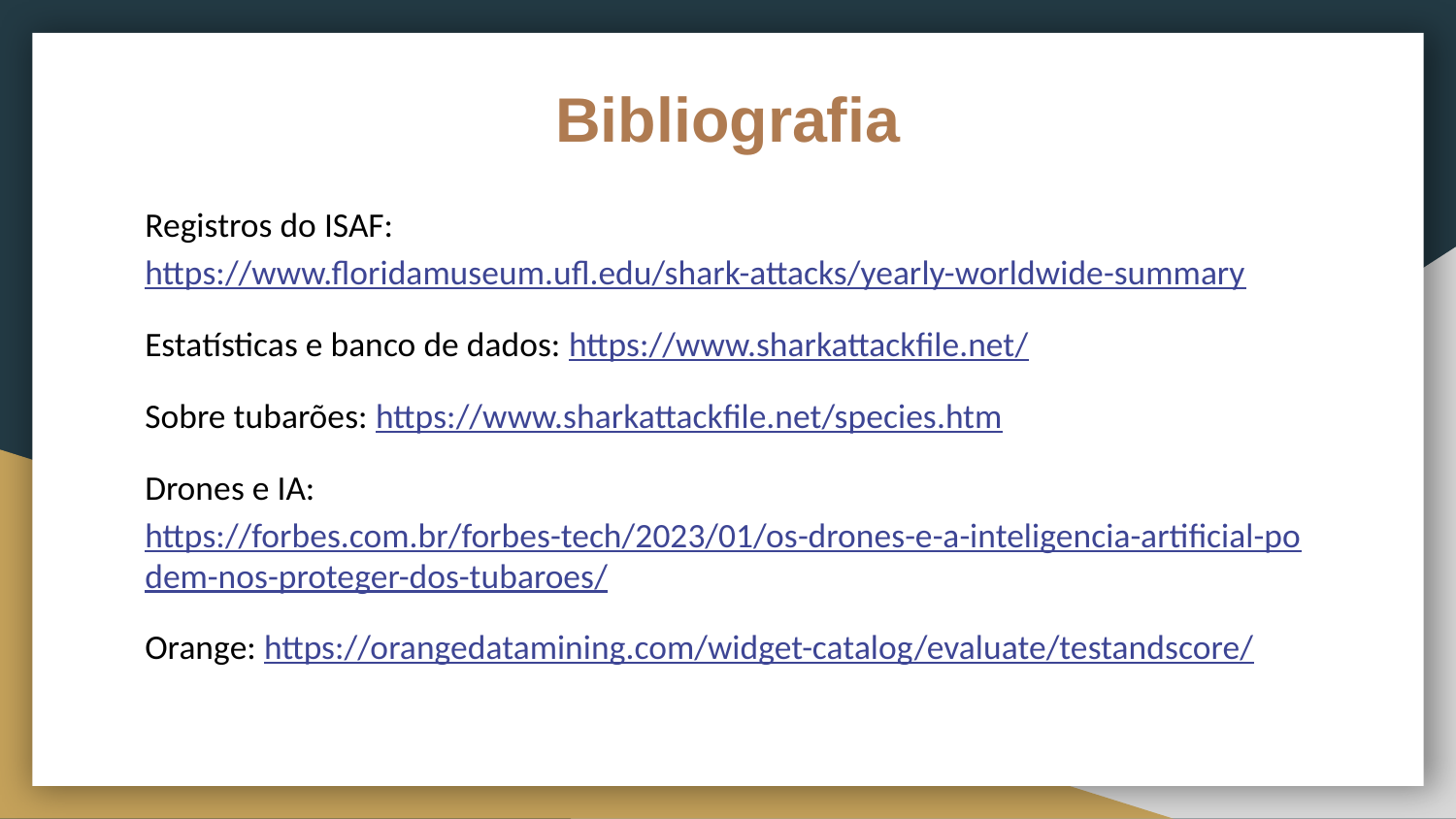

# Bibliografia
Registros do ISAF: https://www.floridamuseum.ufl.edu/shark-attacks/yearly-worldwide-summary
Estatísticas e banco de dados: https://www.sharkattackfile.net/
Sobre tubarões: https://www.sharkattackfile.net/species.htm
Drones e IA: https://forbes.com.br/forbes-tech/2023/01/os-drones-e-a-inteligencia-artificial-podem-nos-proteger-dos-tubaroes/
Orange: https://orangedatamining.com/widget-catalog/evaluate/testandscore/